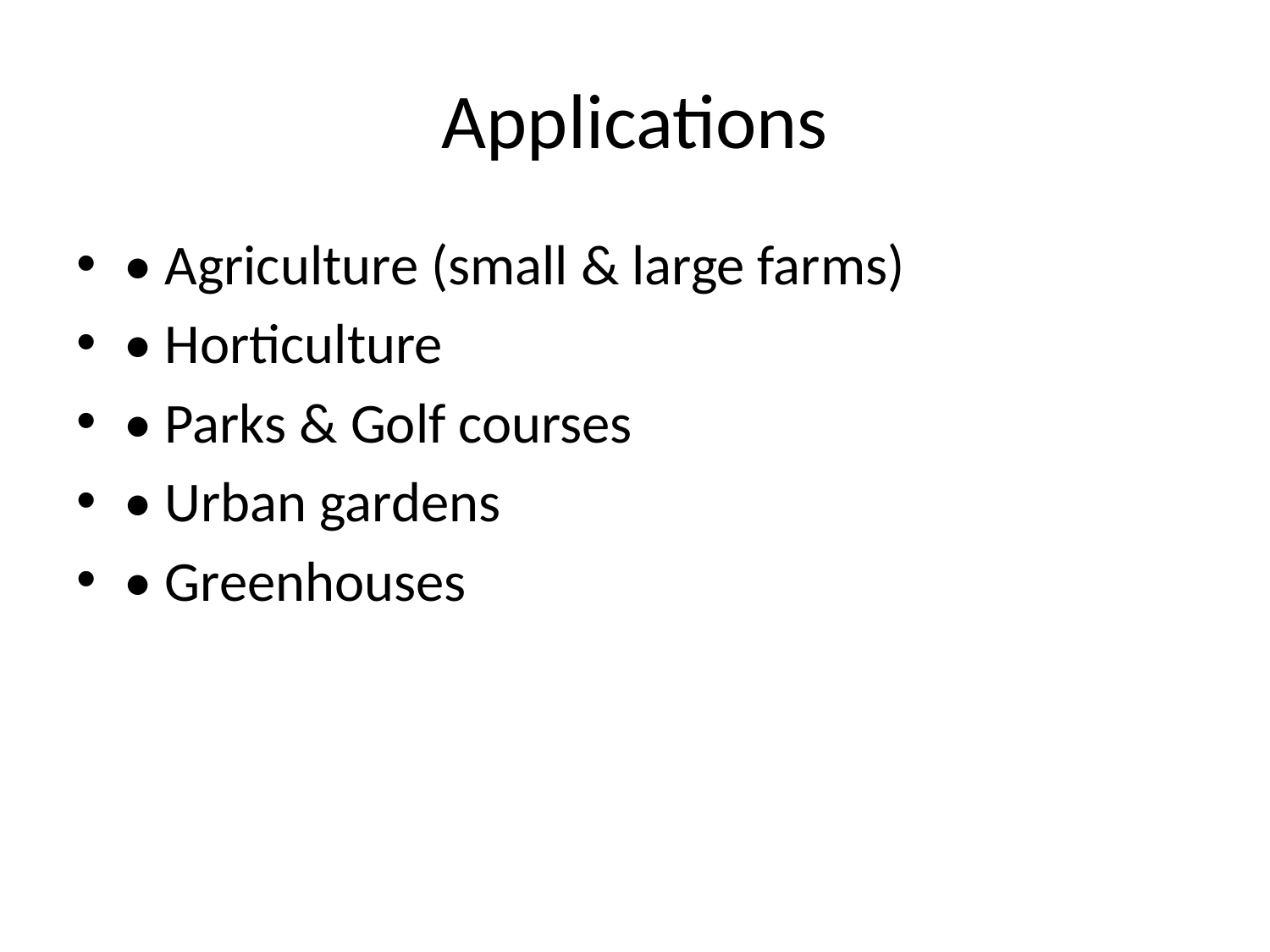

# Applications
• Agriculture (small & large farms)
• Horticulture
• Parks & Golf courses
• Urban gardens
• Greenhouses